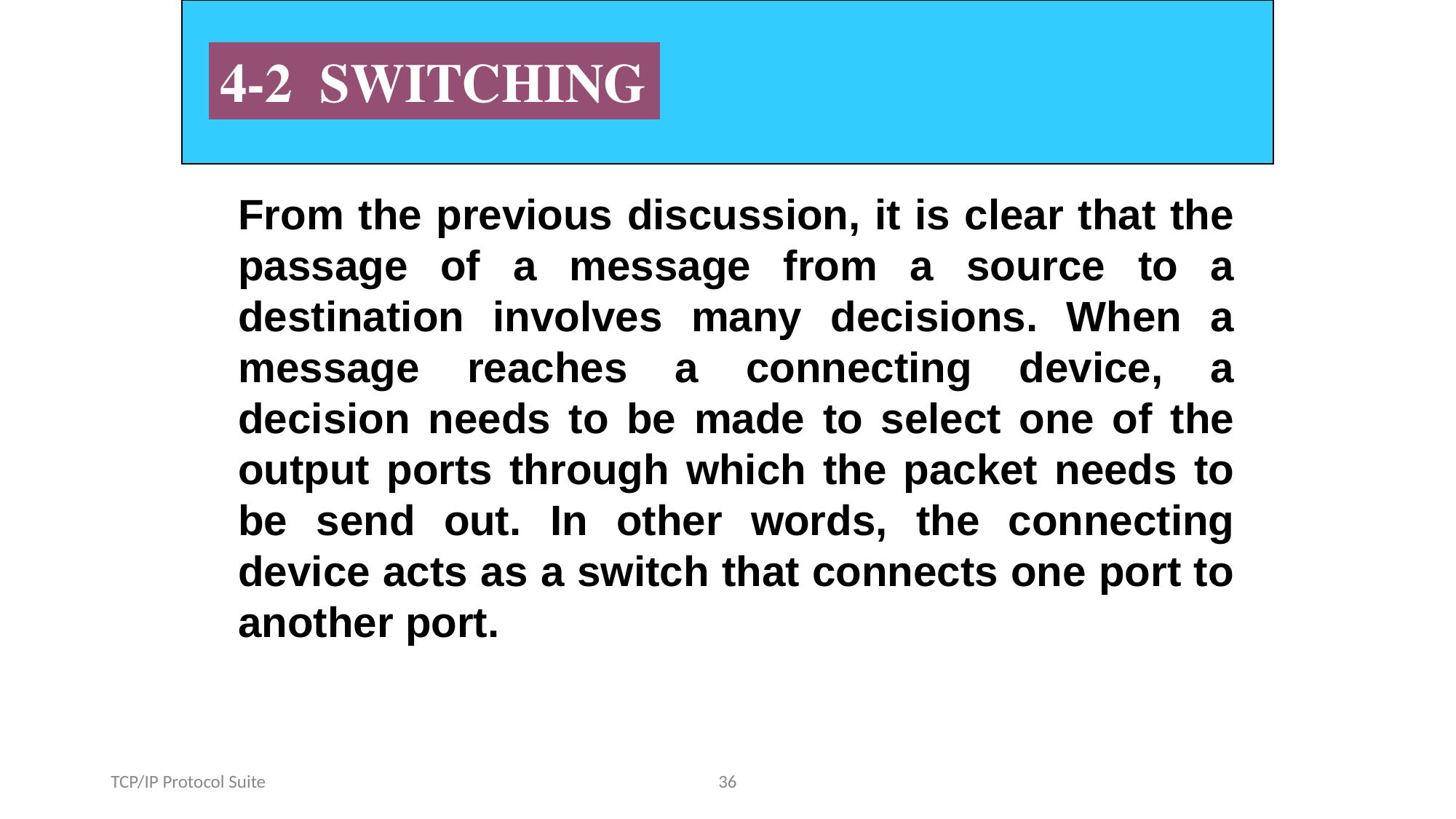

4-2  SWITCHING
From the previous discussion, it is clear that the passage of a message from a source to a destination involves many decisions. When a message reaches a connecting device, a decision needs to be made to select one of the output ports through which the packet needs to be send out. In other words, the connecting device acts as a switch that connects one port to another port.
TCP/IP Protocol Suite
36